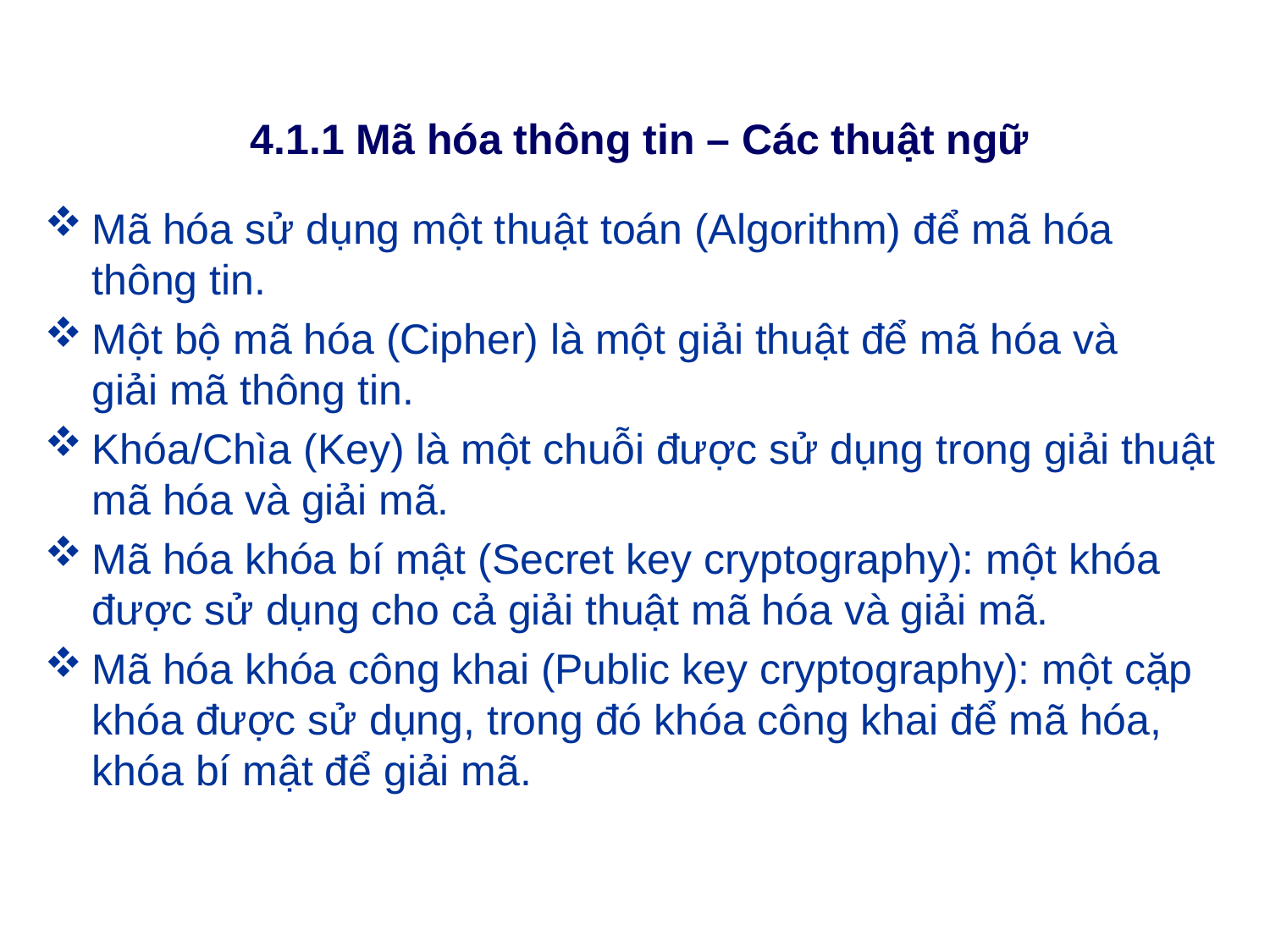

# 4.1.1 Mã hóa thông tin – Các thuật ngữ
Mã hóa sử dụng một thuật toán (Algorithm) để mã hóa
thông tin.
Một bộ mã hóa (Cipher) là một giải thuật để mã hóa và
giải mã thông tin.
Khóa/Chìa (Key) là một chuỗi được sử dụng trong giải thuật mã hóa và giải mã.
Mã hóa khóa bí mật (Secret key cryptography): một khóa được sử dụng cho cả giải thuật mã hóa và giải mã.
Mã hóa khóa công khai (Public key cryptography): một cặp khóa được sử dụng, trong đó khóa công khai để mã hóa, khóa bí mật để giải mã.